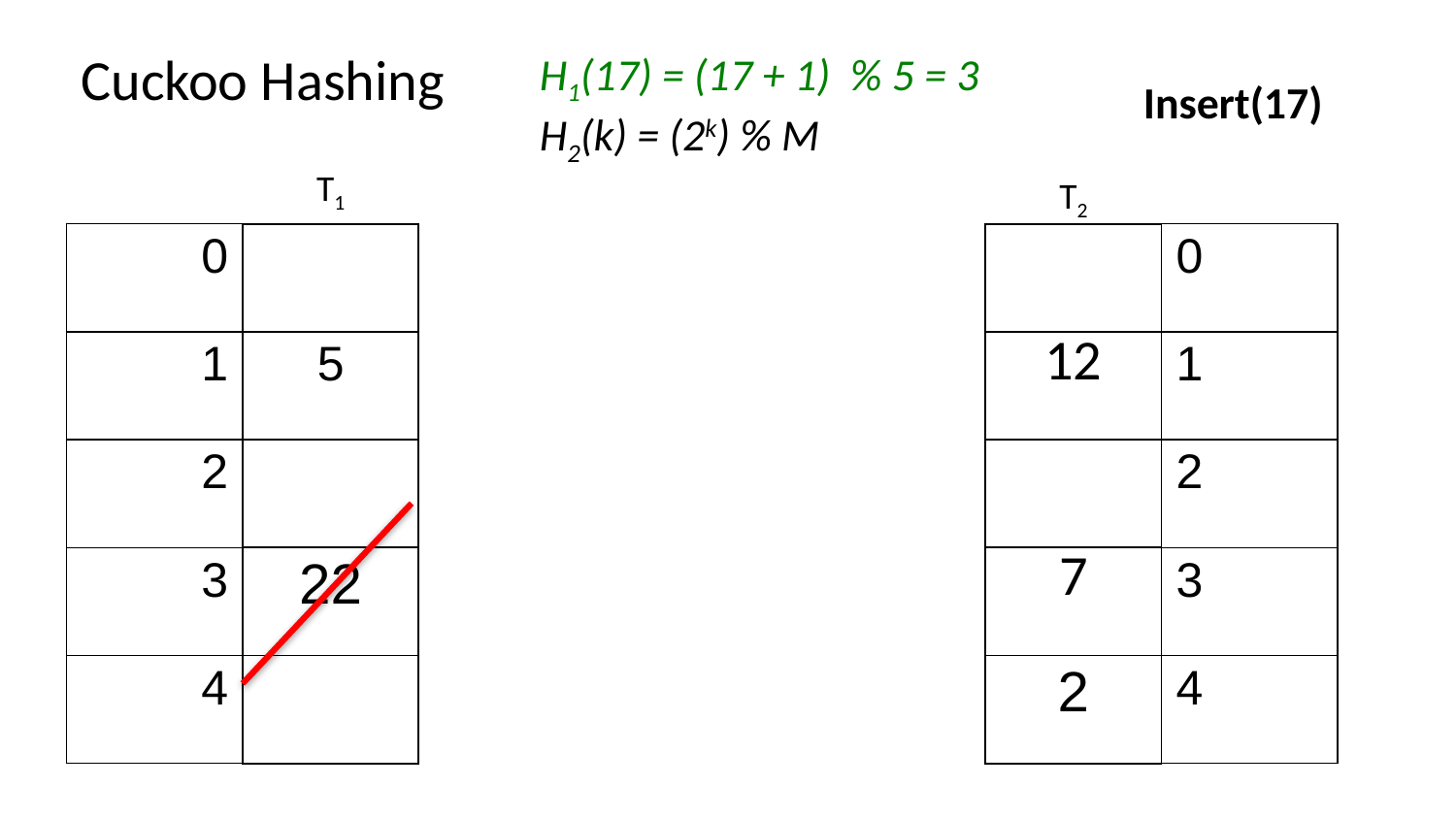

Cuckoo Hashing
H1(17) = (17 + 1)  % 5 = 3
H2(k) = (2k) % M
Insert(17)
T1
T2
| 0 |
| --- |
| 1 |
| 2 |
| 3 |
| 4 |
|  |
| --- |
| 5 |
|  |
| 22 |
|  |
|  |
| --- |
| 12 |
|  |
| 7 |
| 2 |
| 0 |
| --- |
| 1 |
| 2 |
| 3 |
| 4 |